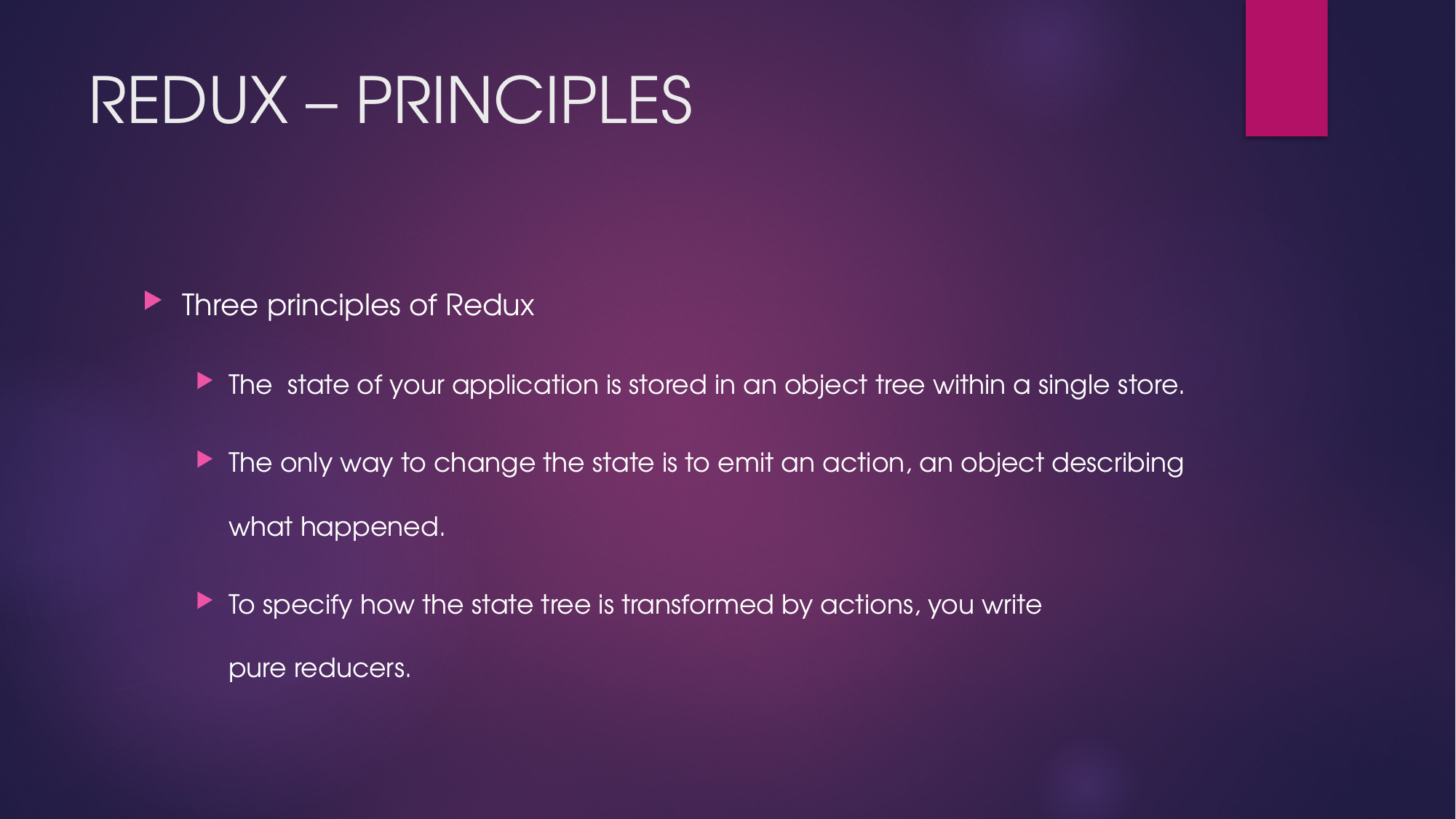

# REDUX – PRINCIPLES
Three principles of Redux
The  state of your application is stored in an object tree within a single store.
The only way to change the state is to emit an action, an object describing what happened.
To specify how the state tree is transformed by actions, you write pure reducers.